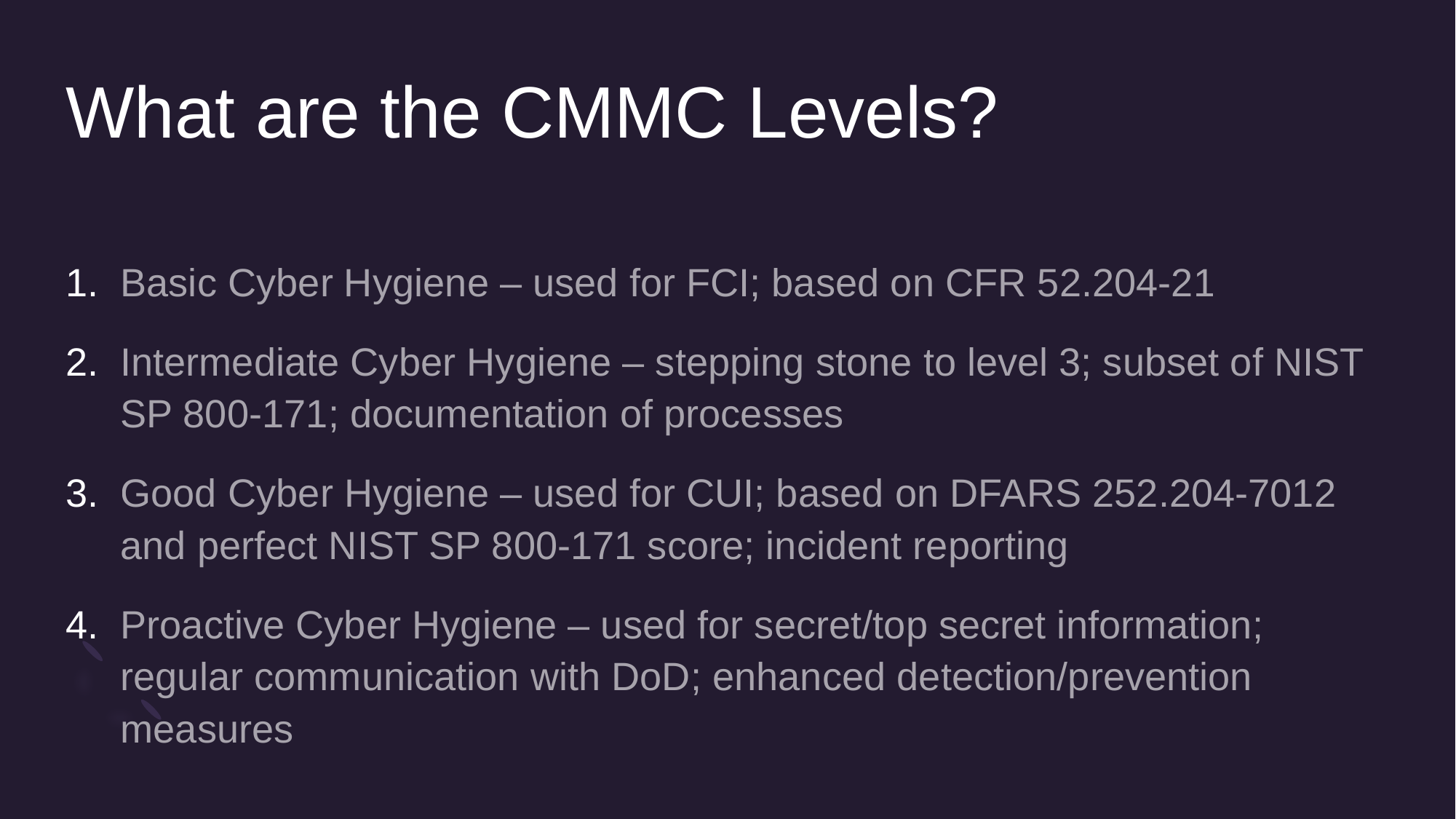

# What are the CMMC Levels?
Basic Cyber Hygiene – used for FCI; based on CFR 52.204-21
Intermediate Cyber Hygiene – stepping stone to level 3; subset of NIST SP 800-171; documentation of processes
Good Cyber Hygiene – used for CUI; based on DFARS 252.204-7012 and perfect NIST SP 800-171 score; incident reporting
Proactive Cyber Hygiene – used for secret/top secret information; regular communication with DoD; enhanced detection/prevention measures